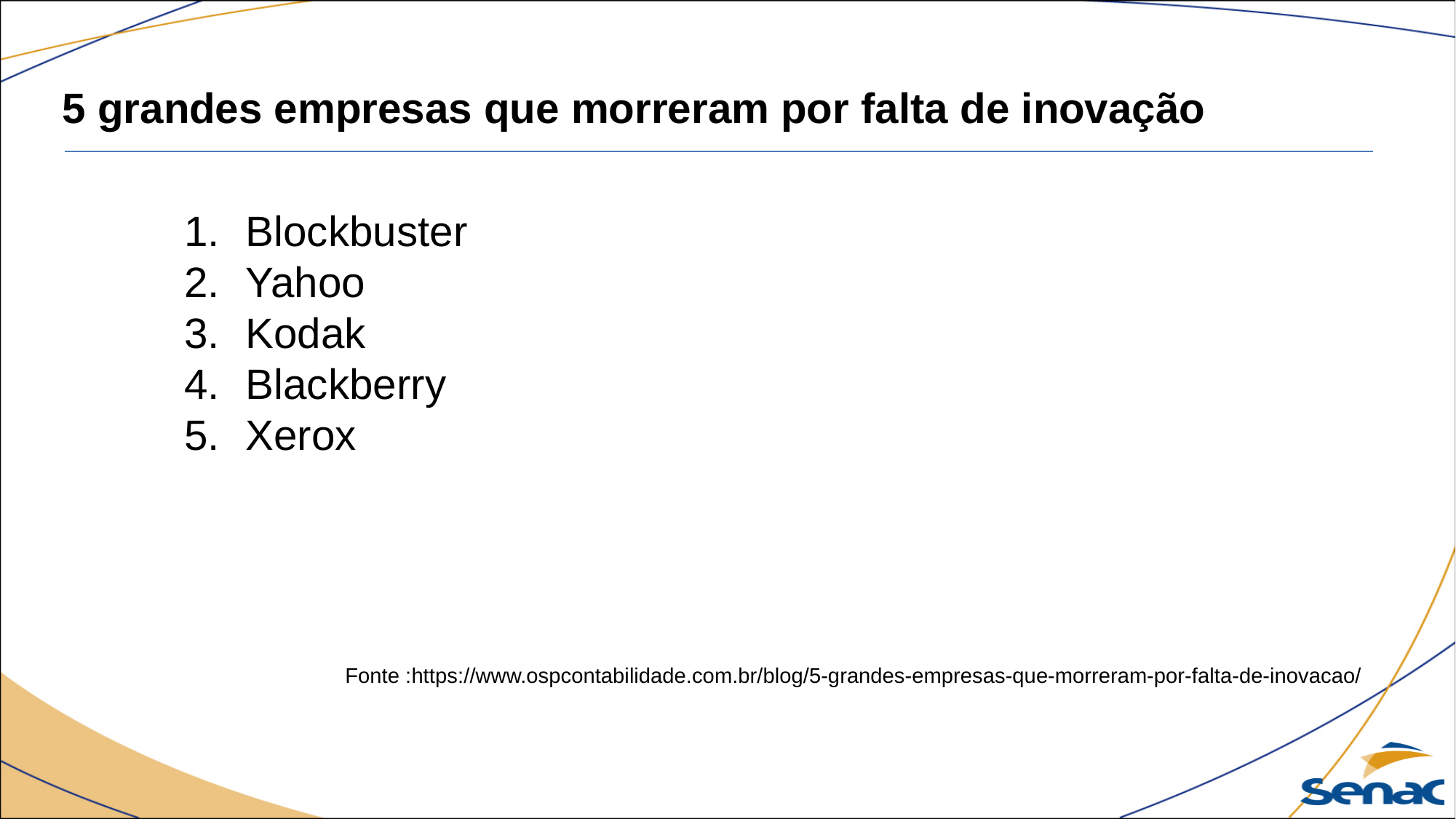

5 grandes empresas que morreram por falta de inovação

Blockbuster
Yahoo
Kodak
Blackberry
Xerox

Fonte :https://www.ospcontabilidade.com.br/blog/5-grandes-empresas-que-morreram-por-falta-de-inovacao/